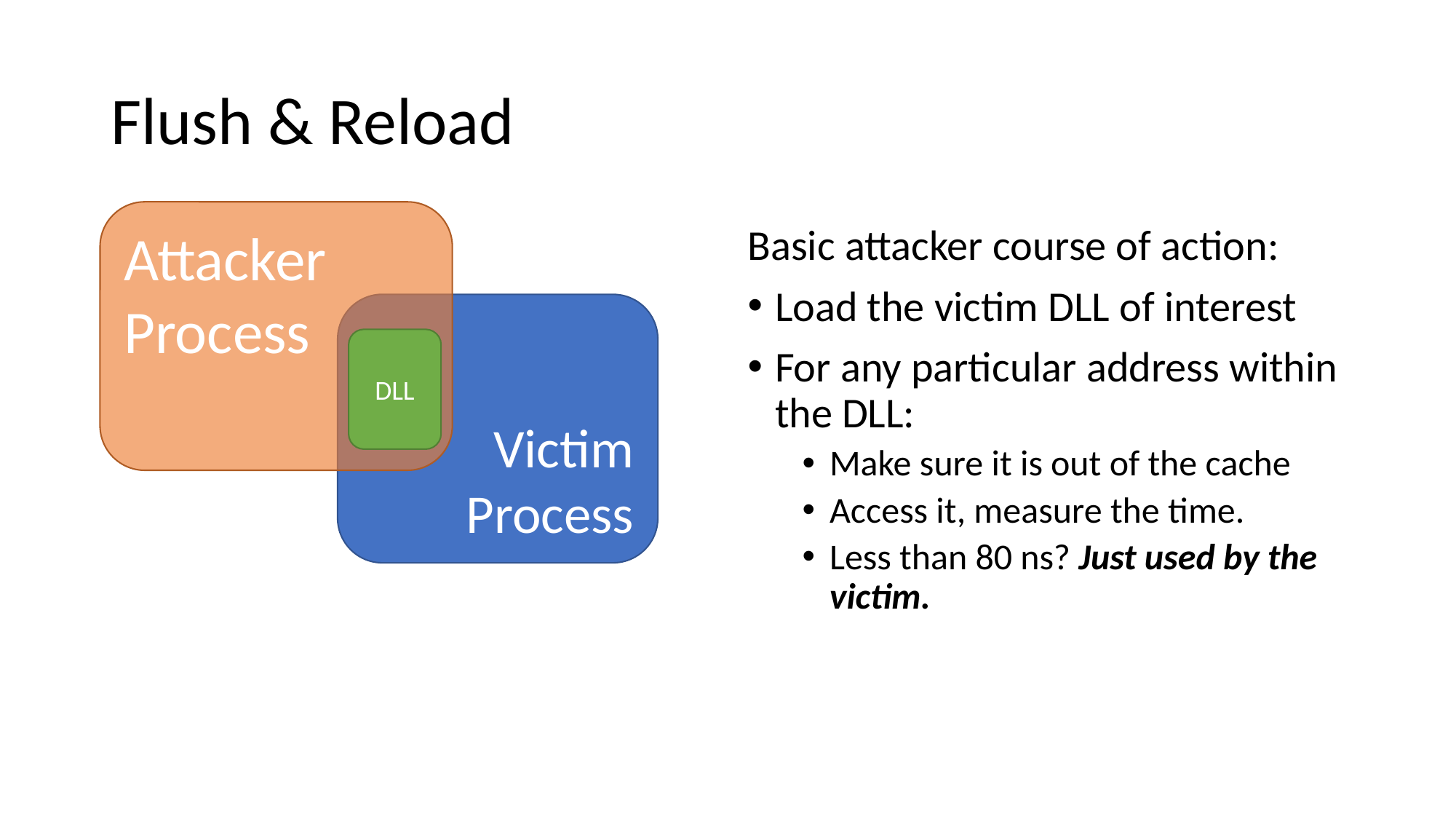

# Flush & Reload
Attacker Process
Basic attacker course of action:
Load the victim DLL of interest
For any particular address within the DLL:
Make sure it is out of the cache
Access it, measure the time.
Less than 80 ns? Just used by the victim.

Victim Process
DLL